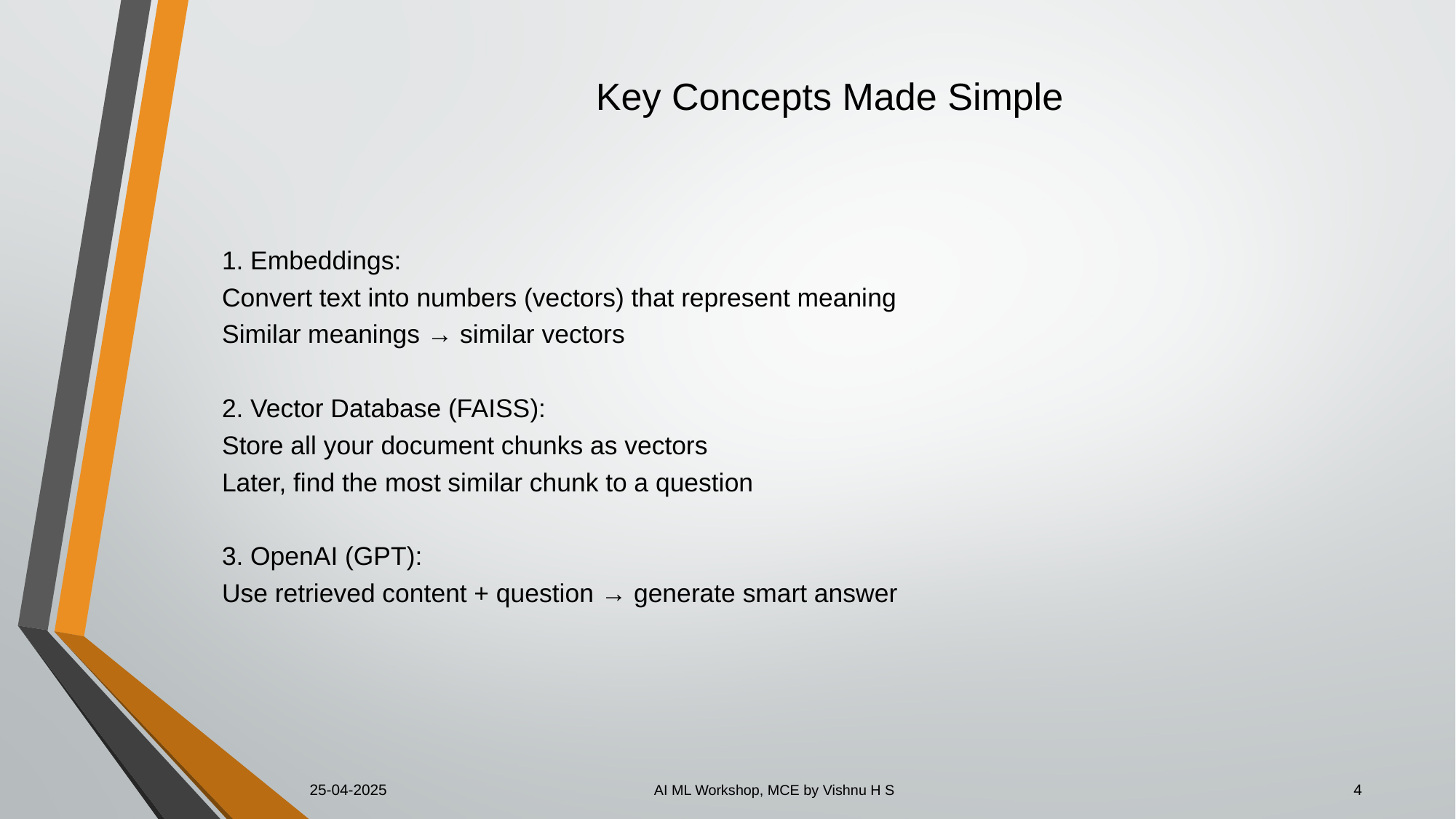

# Key Concepts Made Simple
1. Embeddings:
Convert text into numbers (vectors) that represent meaning
Similar meanings → similar vectors

2. Vector Database (FAISS):
Store all your document chunks as vectors
Later, find the most similar chunk to a question

3. OpenAI (GPT):
Use retrieved content + question → generate smart answer

4
25-04-2025
AI ML Workshop, MCE by Vishnu H S